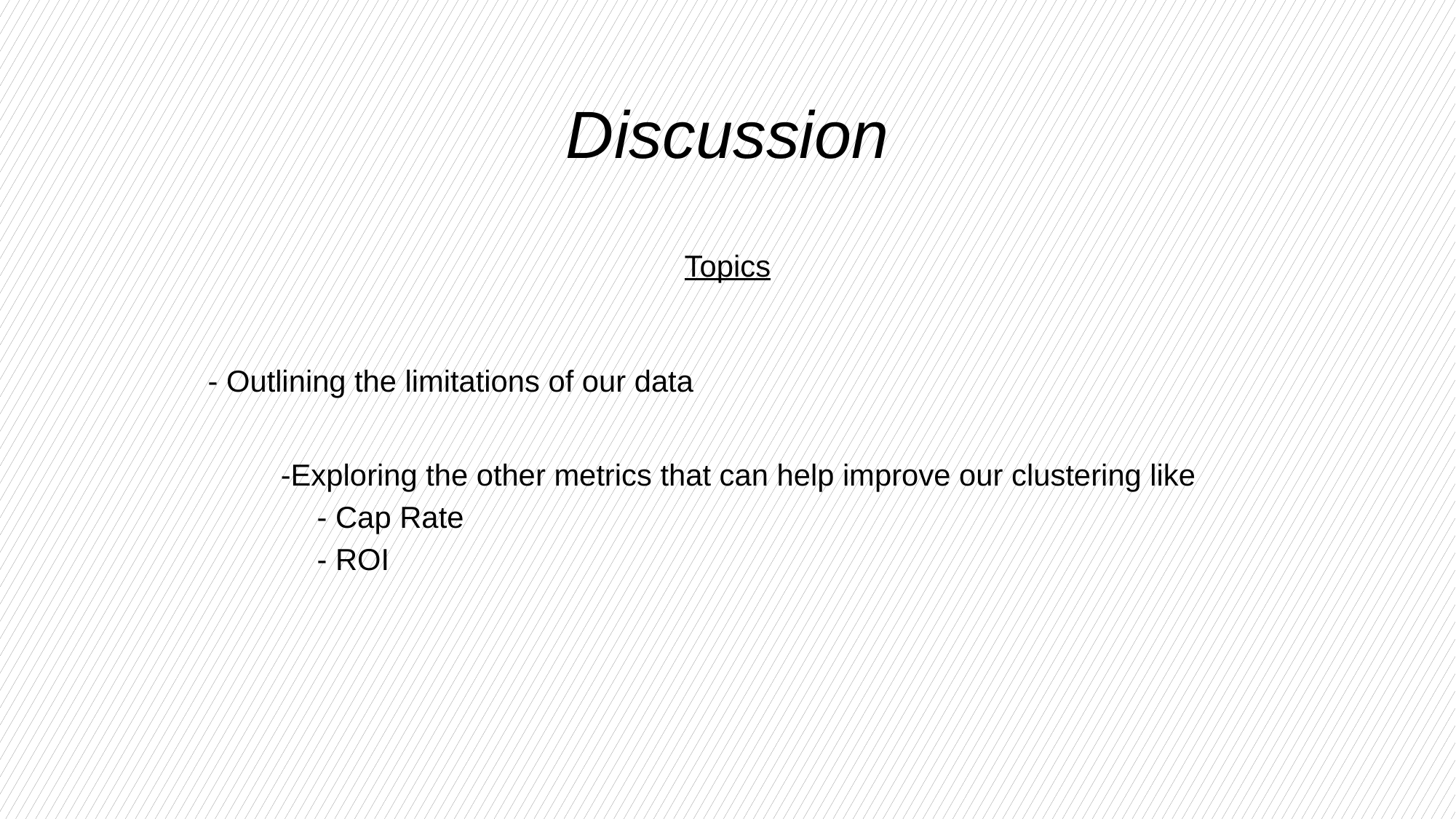

# Discussion

Topics

	- Outlining the limitations of our data

-Exploring the other metrics that can help improve our clustering like
		- Cap Rate
		- ROI